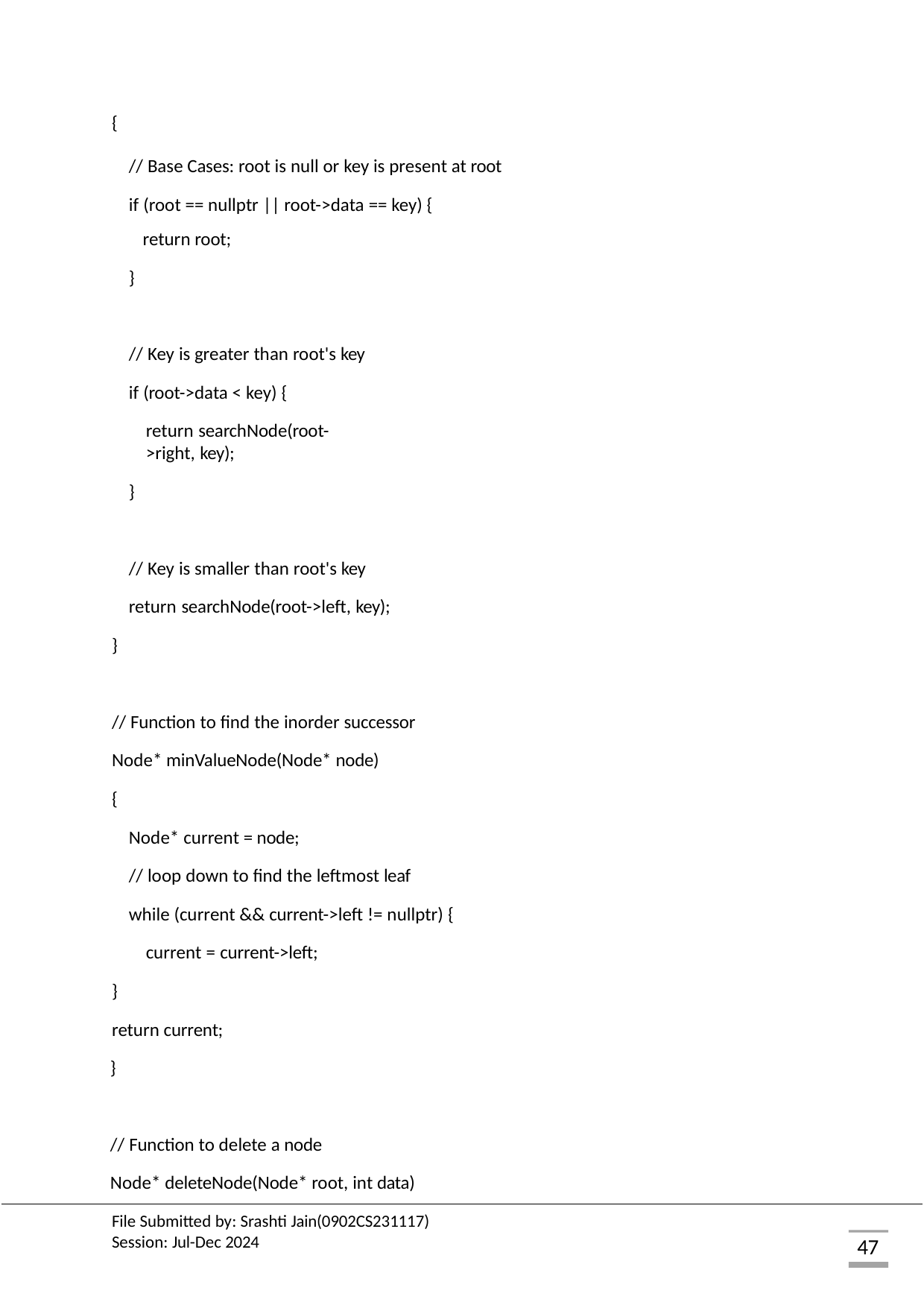

{
// Base Cases: root is null or key is present at root if (root == nullptr || root->data == key) {
return root;
}

// Key is greater than root's key if (root->data < key) {
return searchNode(root->right, key);
}

// Key is smaller than root's key return searchNode(root->left, key);
}

// Function to find the inorder successor Node* minValueNode(Node* node)
{
Node* current = node;
// loop down to find the leftmost leaf
while (current && current->left != nullptr) { current = current->left;
}
return current;
}

// Function to delete a node
Node* deleteNode(Node* root, int data)
File Submitted by: Srashti Jain(0902CS231117) Session: Jul-Dec 2024
47